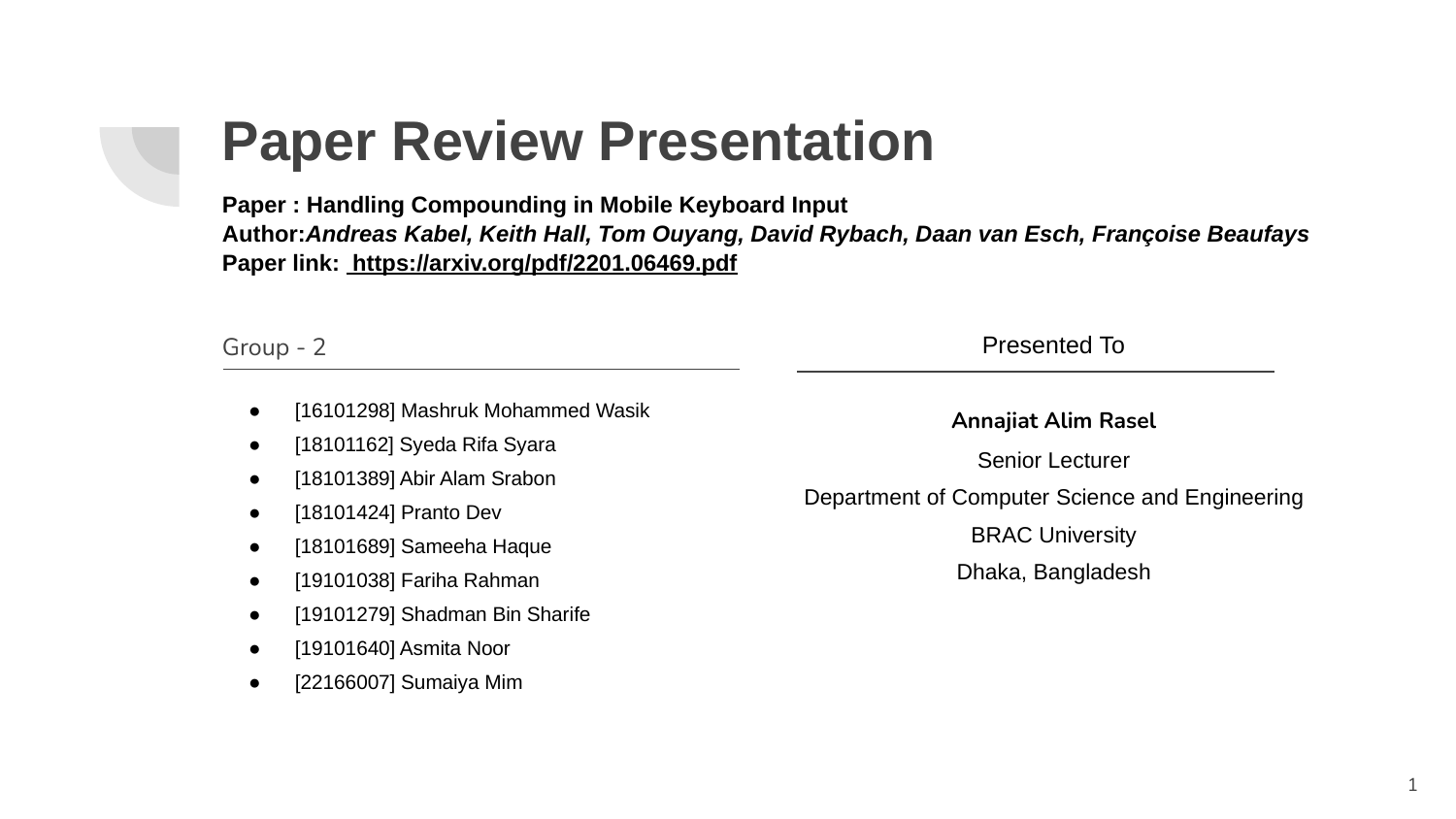

# Paper Review Presentation

Paper : Handling Compounding in Mobile Keyboard Input
Author:Andreas Kabel, Keith Hall, Tom Ouyang, David Rybach, Daan van Esch, Françoise Beaufays
Paper link:  https://arxiv.org/pdf/2201.06469.pdf

Group - 2
[16101298] Mashruk Mohammed Wasik
[18101162] Syeda Rifa Syara
[18101389] Abir Alam Srabon
[18101424] Pranto Dev
[18101689] Sameeha Haque
[19101038] Fariha Rahman
[19101279] Shadman Bin Sharife
[19101640] Asmita Noor
[22166007] Sumaiya Mim

Presented To

Annajiat Alim Rasel
Senior Lecturer
Department of Computer Science and Engineering
BRAC University
Dhaka, Bangladesh
1